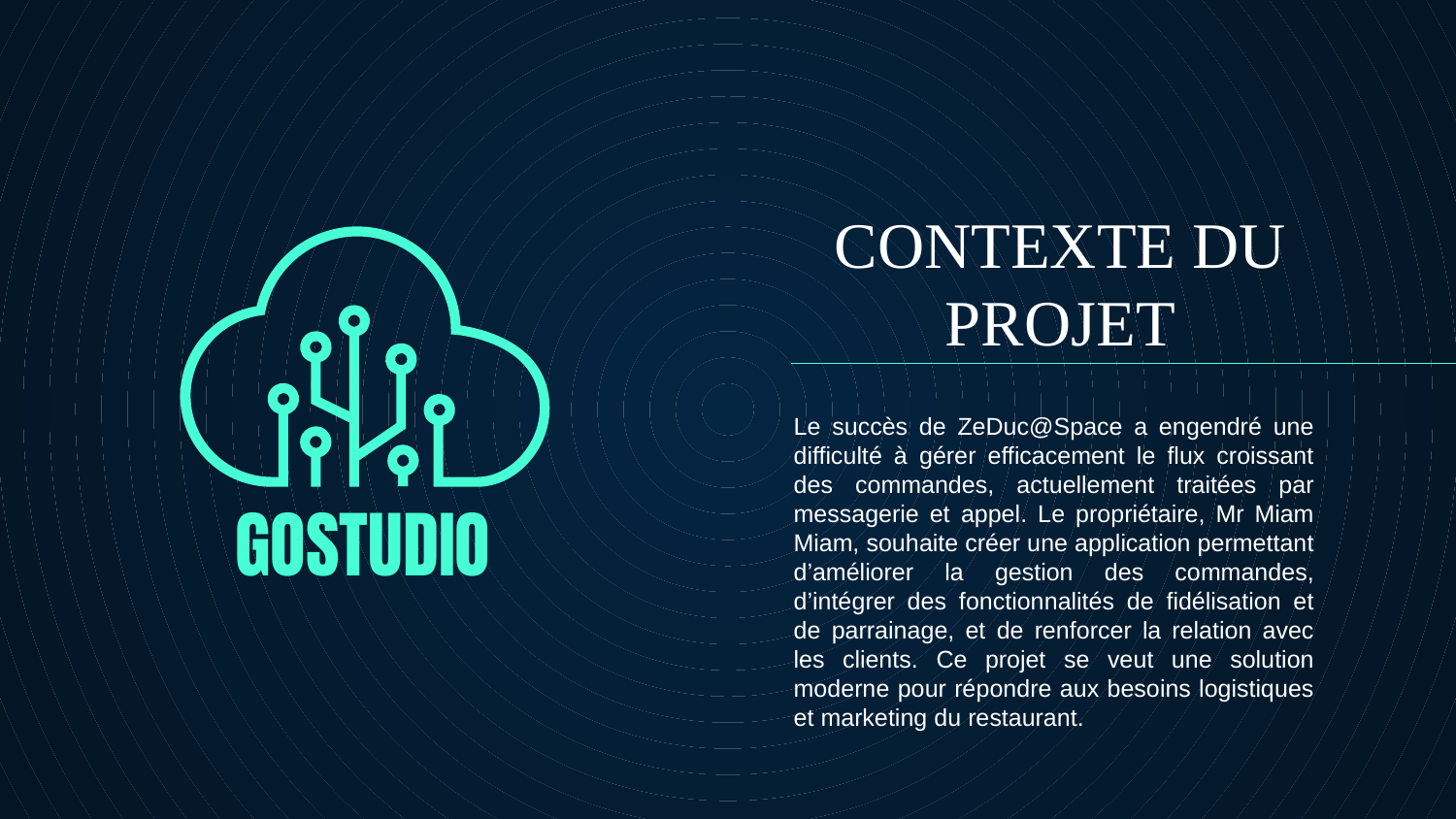

# CONTEXTE DU PROJET
Le succès de ZeDuc@Space a engendré une difficulté à gérer efficacement le flux croissant des commandes, actuellement traitées par messagerie et appel. Le propriétaire, Mr Miam Miam, souhaite créer une application permettant d’améliorer la gestion des commandes, d’intégrer des fonctionnalités de fidélisation et de parrainage, et de renforcer la relation avec les clients. Ce projet se veut une solution moderne pour répondre aux besoins logistiques et marketing du restaurant.
GOSTUDIO